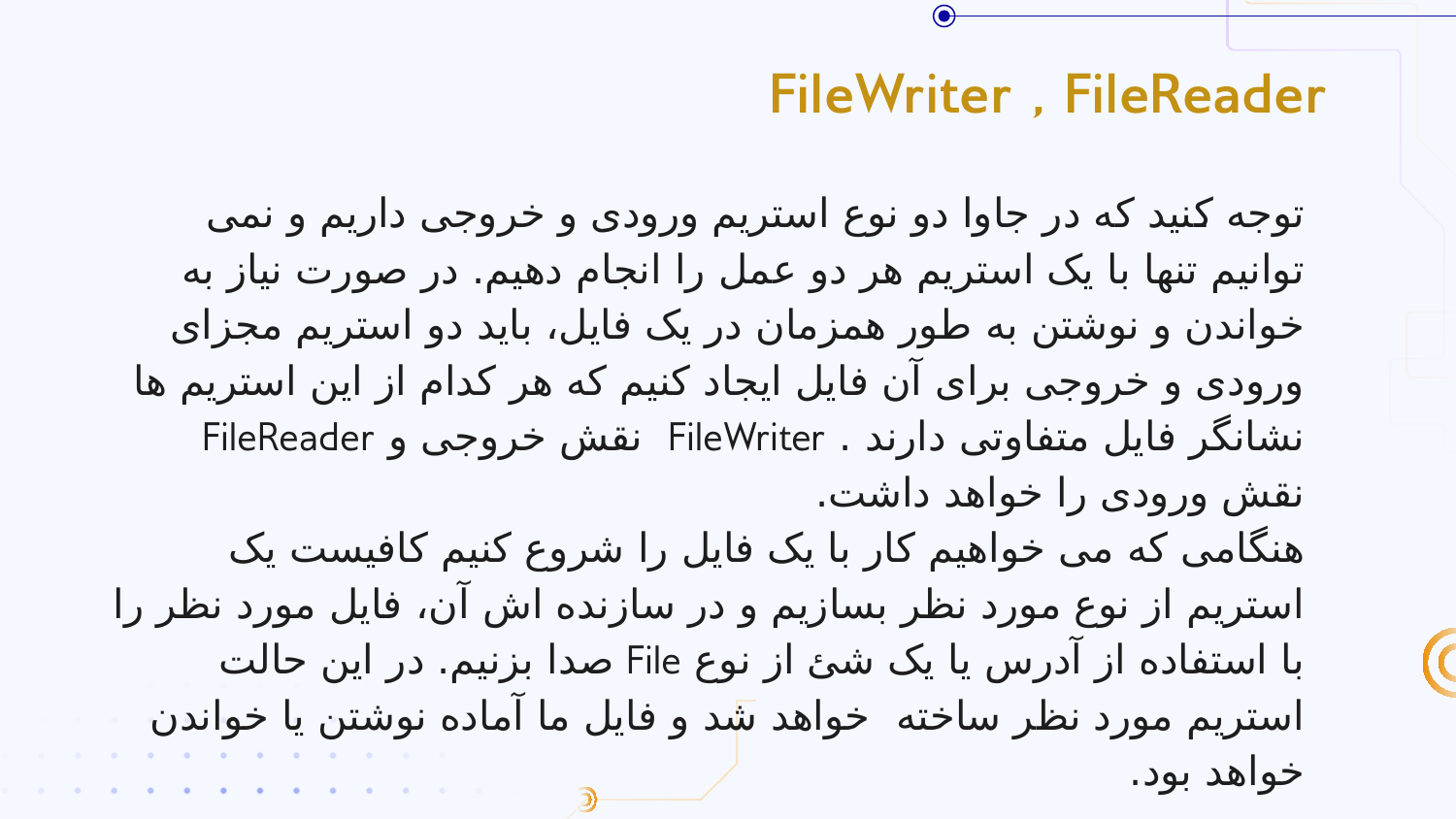

# FileWriter , FileReader
توجه کنید که در جاوا دو نوع استریم ورودی و خروجی داریم و نمی توانیم تنها با یک استریم هر دو عمل را انجام دهیم. در صورت نیاز به خواندن و نوشتن به طور همزمان در یک فایل، باید دو استریم مجزای ورودی و خروجی برای آن فایل ایجاد کنیم که هر کدام از این استریم ها نشانگر فایل متفاوتی دارند . FileWriter  نقش خروجی و FileReader  نقش ورودی را خواهد داشت.
هنگامی که می خواهیم کار با یک فایل را شروع کنیم کافیست یک استریم از نوع مورد نظر بسازیم و در سازنده اش آن، فایل مورد نظر را با استفاده از آدرس یا یک شئ از نوع File صدا بزنیم. در این حالت استریم مورد نظر ساخته  خواهد شد و فایل ما آماده نوشتن یا خواندن خواهد بود.